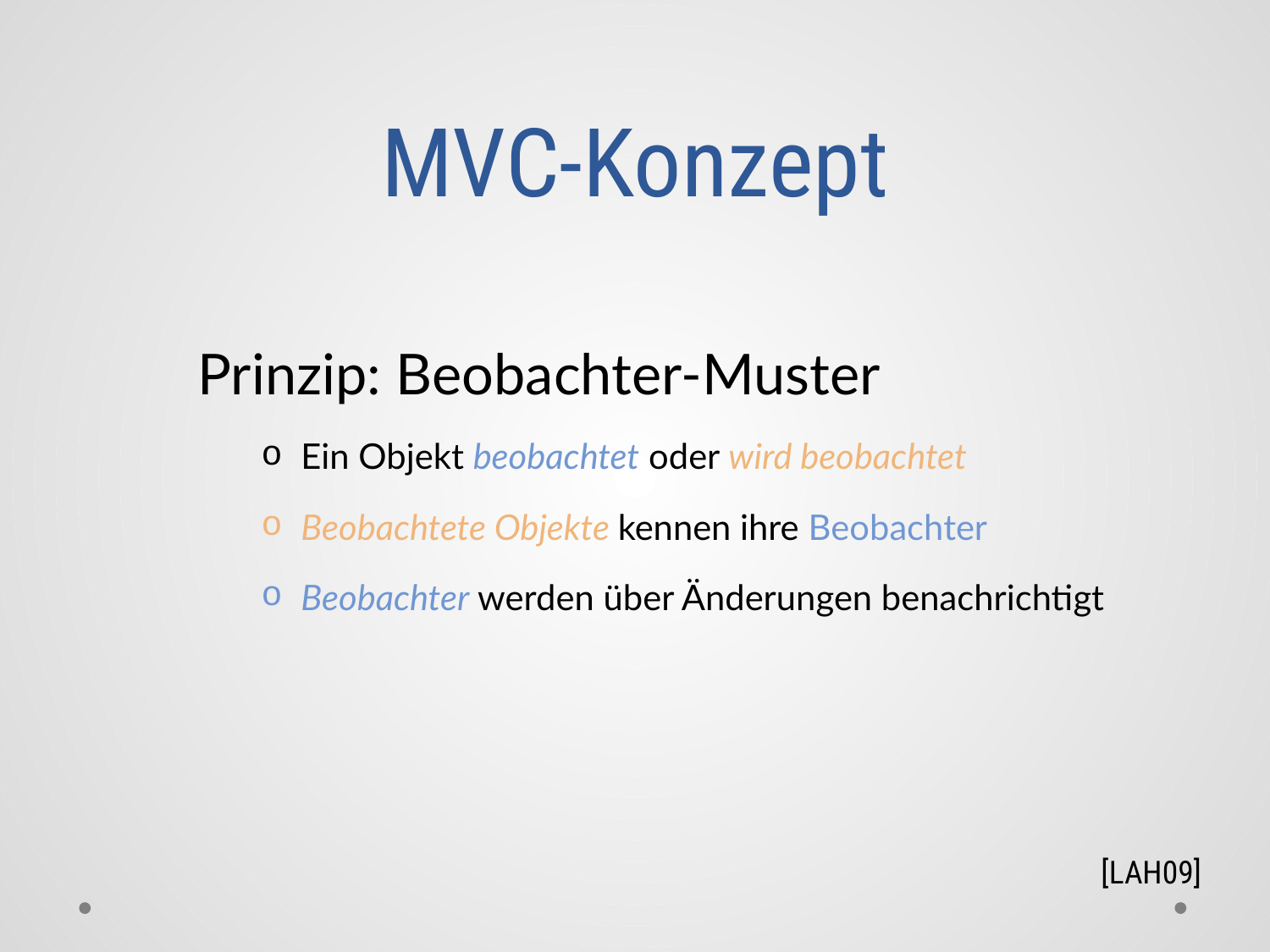

# MVC-Konzept
Prinzip: Beobachter-Muster
Ein Objekt beobachtet oder wird beobachtet
Beobachtete Objekte kennen ihre Beobachter
Beobachter werden über Änderungen benachrichtigt
[LAH09]